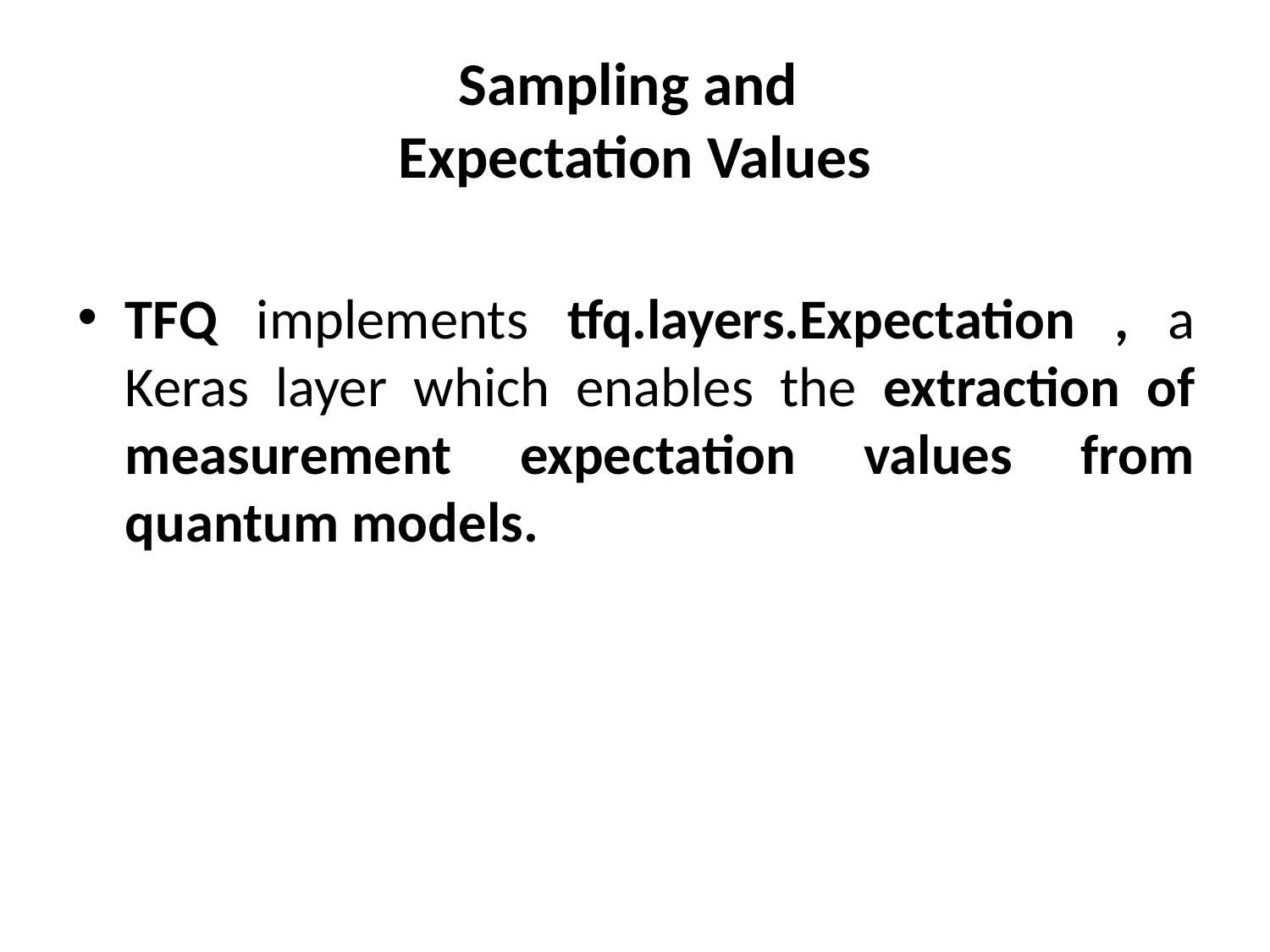

# Sampling and Expectation Values
TFQ implements tfq.layers.Expectation , a Keras layer which enables the extraction of measurement expectation values from quantum models.